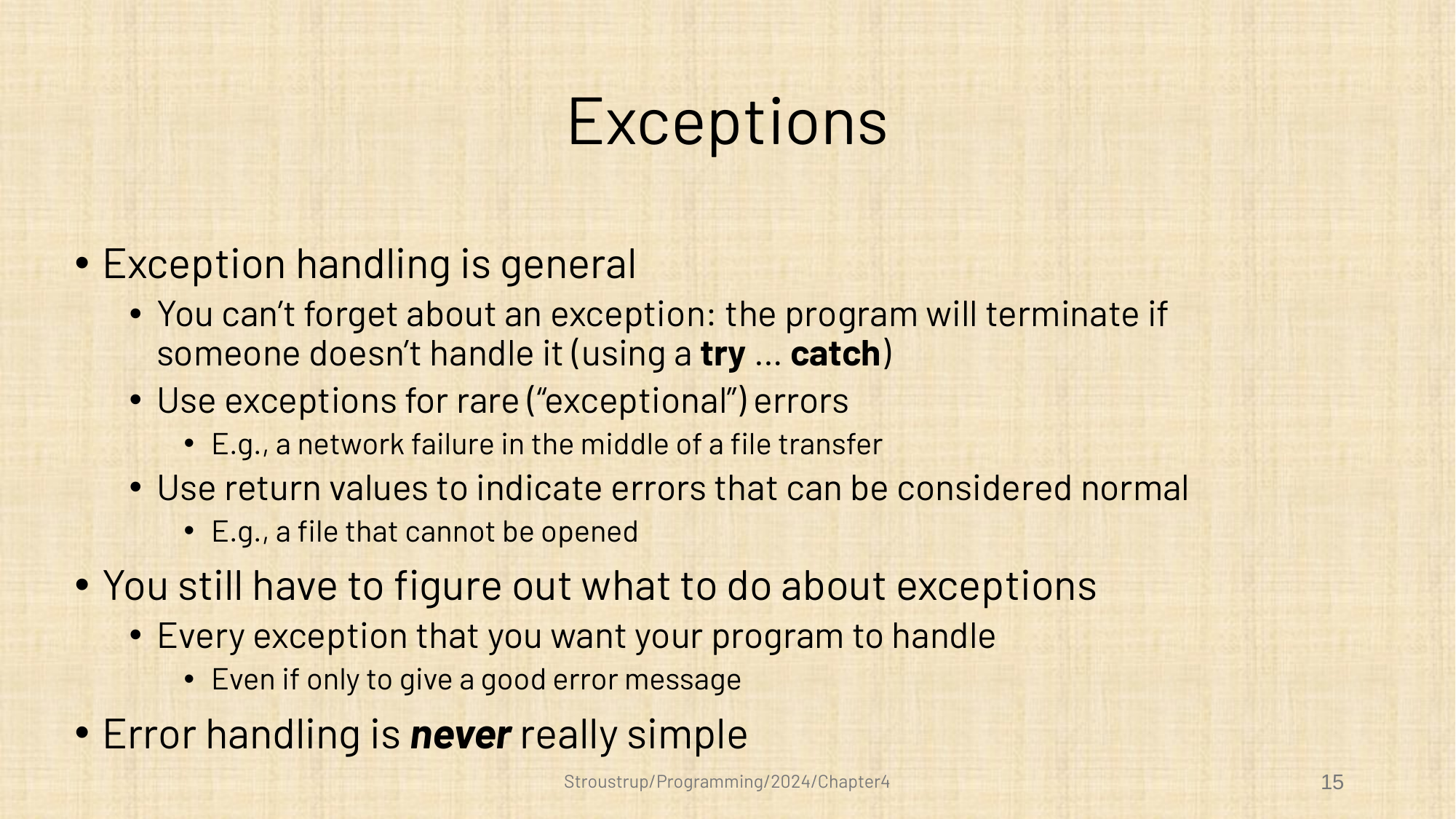

# Exceptions
Exception handling is general
You can’t forget about an exception: the program will terminate if someone doesn’t handle it (using a try … catch)
Use exceptions for rare (“exceptional”) errors
E.g., a network failure in the middle of a file transfer
Use return values to indicate errors that can be considered normal
E.g., a file that cannot be opened
You still have to figure out what to do about exceptions
Every exception that you want your program to handle
Even if only to give a good error message
Error handling is never really simple

Stroustrup/Programming/2024/Chapter4
15